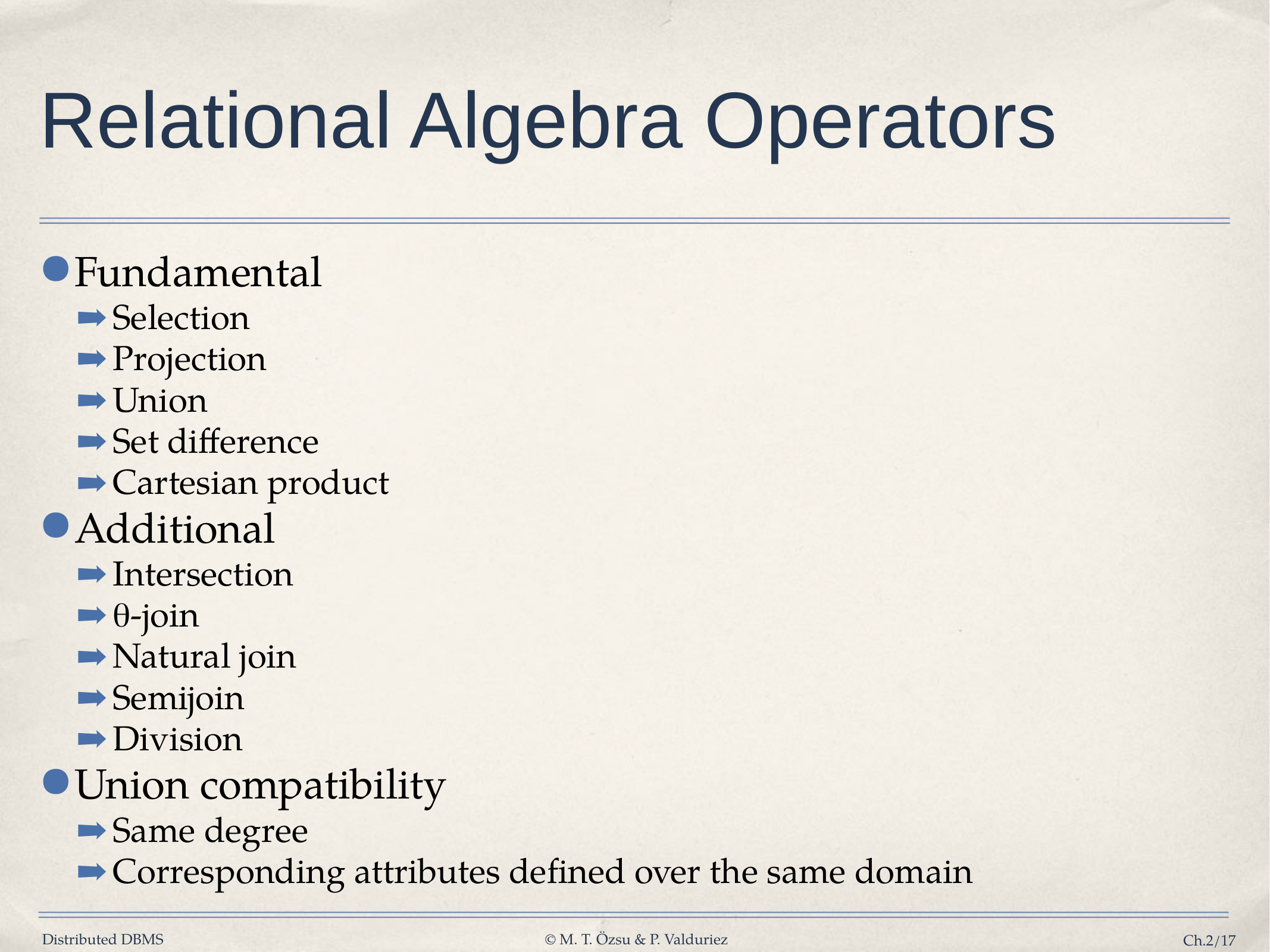

# Relational Algebra Operators
Fundamental
Selection
Projection
Union
Set difference
Cartesian product
Additional
Intersection
θ-join
Natural join
Semijoin
Division
Union compatibility
Same degree
Corresponding attributes defined over the same domain